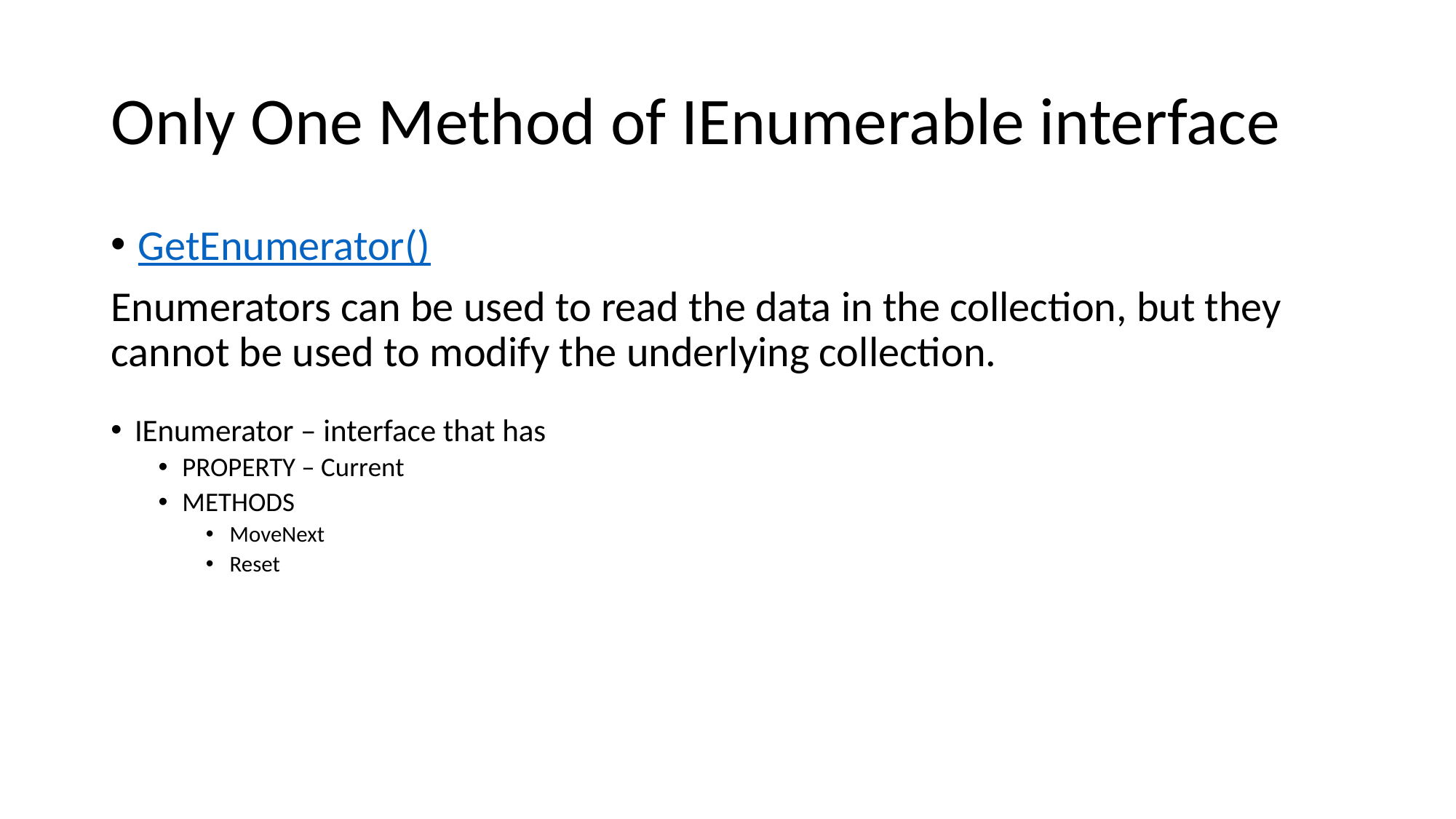

# Only One Method of IEnumerable interface
GetEnumerator()
Enumerators can be used to read the data in the collection, but they cannot be used to modify the underlying collection.
IEnumerator – interface that has
PROPERTY – Current
METHODS
MoveNext
Reset